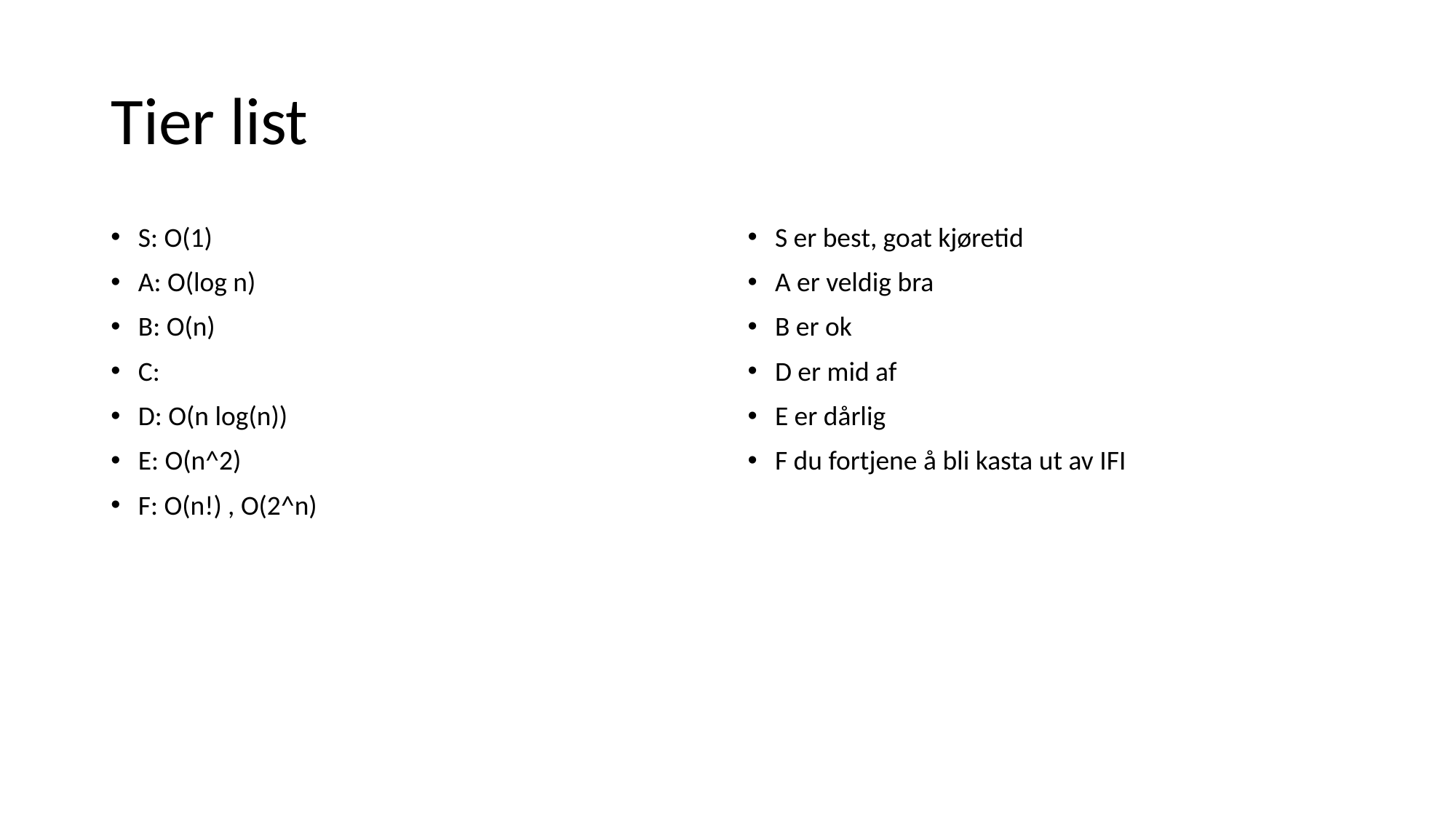

# Tier list
S: O(1)
A: O(log n)
B: O(n)
C:
D: O(n log(n))
E: O(n^2)
F: O(n!) , O(2^n)

S er best, goat kjøretid
A er veldig bra
B er ok
D er mid af
E er dårlig
F du fortjene å bli kasta ut av IFI